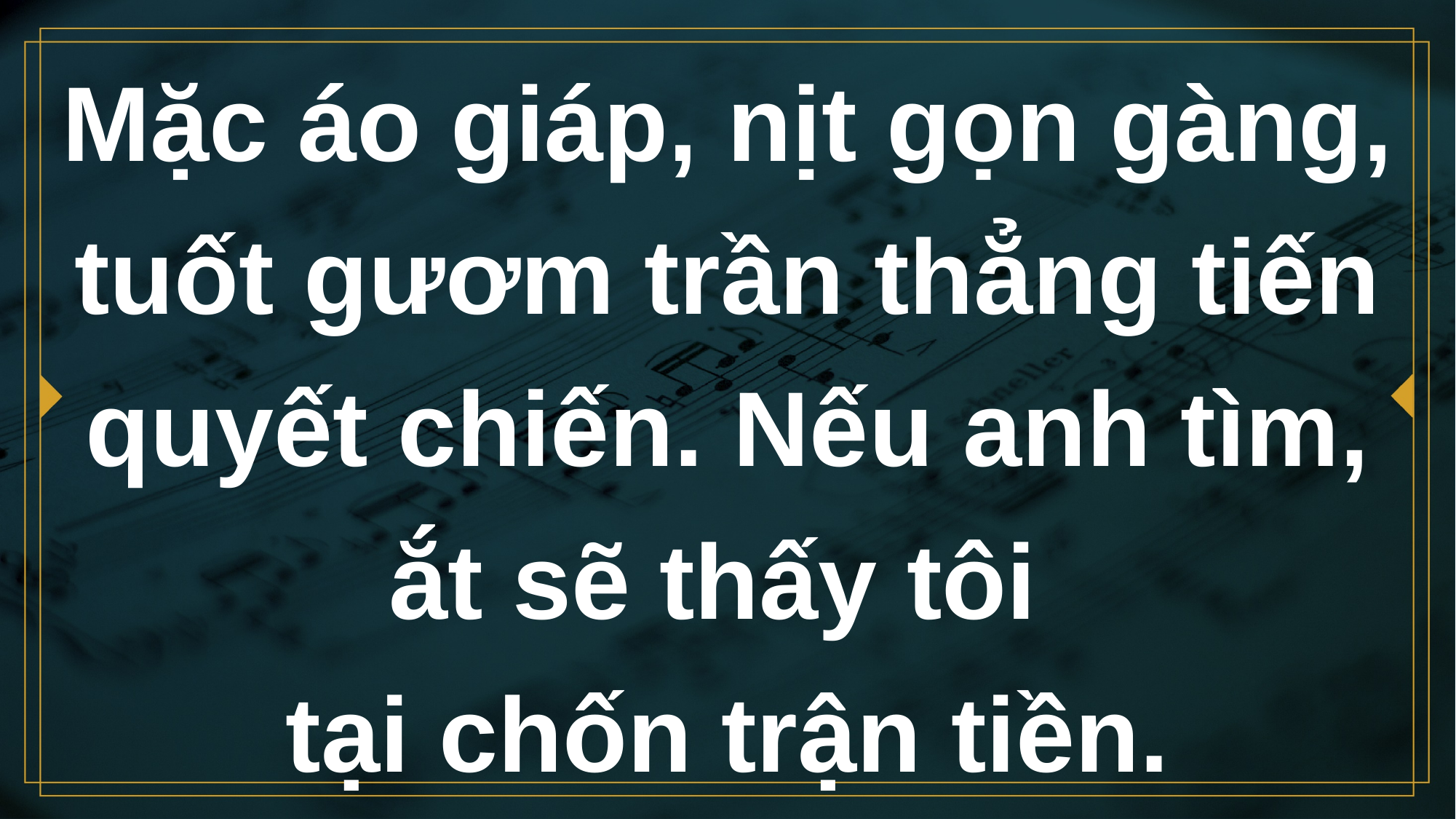

# Mặc áo giáp, nịt gọn gàng, tuốt gươm trần thẳng tiến quyết chiến. Nếu anh tìm, ắt sẽ thấy tôi tại chốn trận tiền.